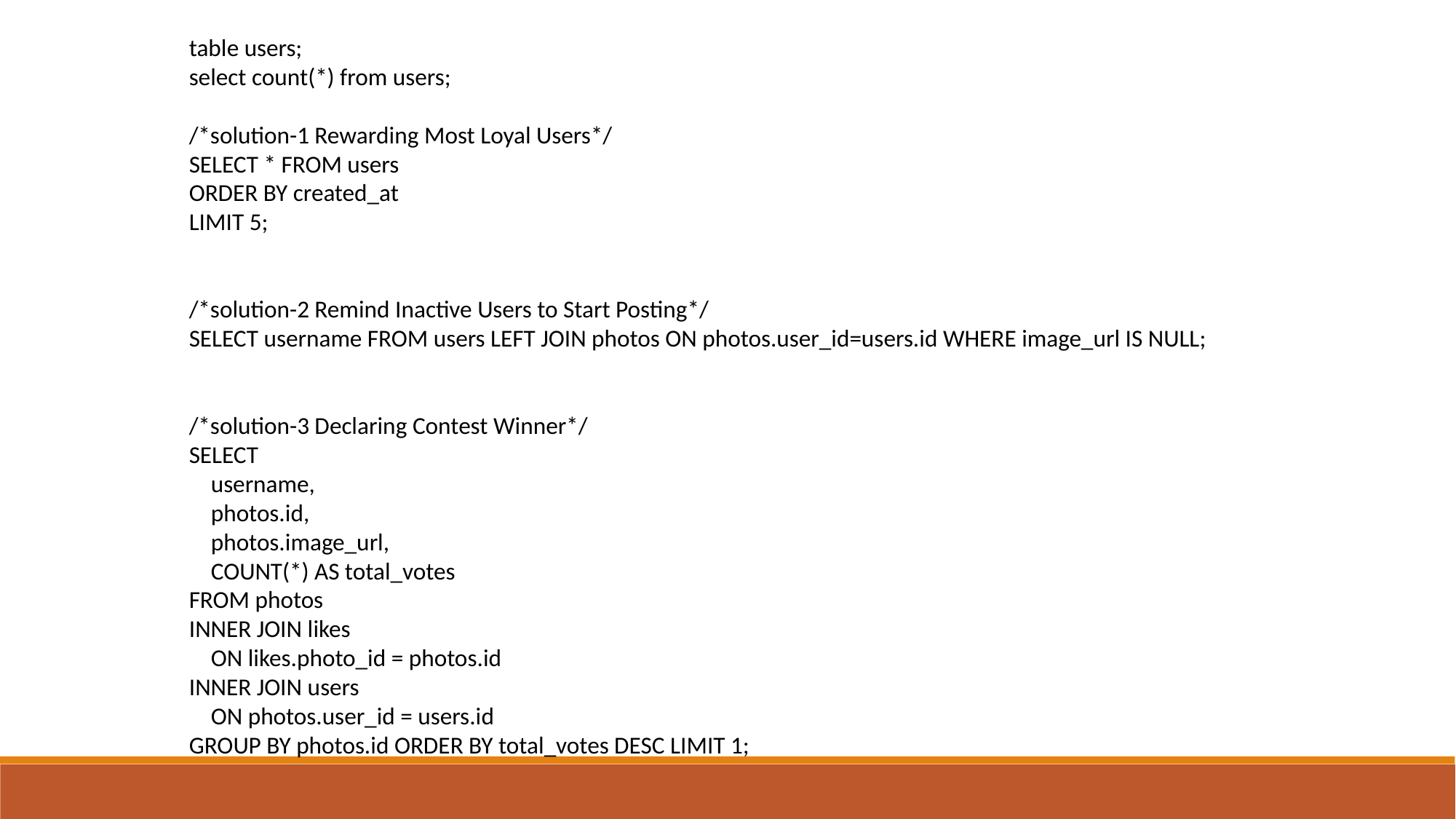

table users;
select count(*) from users;

/*solution-1 Rewarding Most Loyal Users*/
SELECT * FROM users
ORDER BY created_at
LIMIT 5;

/*solution-2 Remind Inactive Users to Start Posting*/
SELECT username FROM users LEFT JOIN photos ON photos.user_id=users.id WHERE image_url IS NULL;

/*solution-3 Declaring Contest Winner*/
SELECT
    username,
    photos.id,
    photos.image_url,
    COUNT(*) AS total_votes
FROM photos
INNER JOIN likes
    ON likes.photo_id = photos.id
INNER JOIN users
    ON photos.user_id = users.id
GROUP BY photos.id ORDER BY total_votes DESC LIMIT 1;